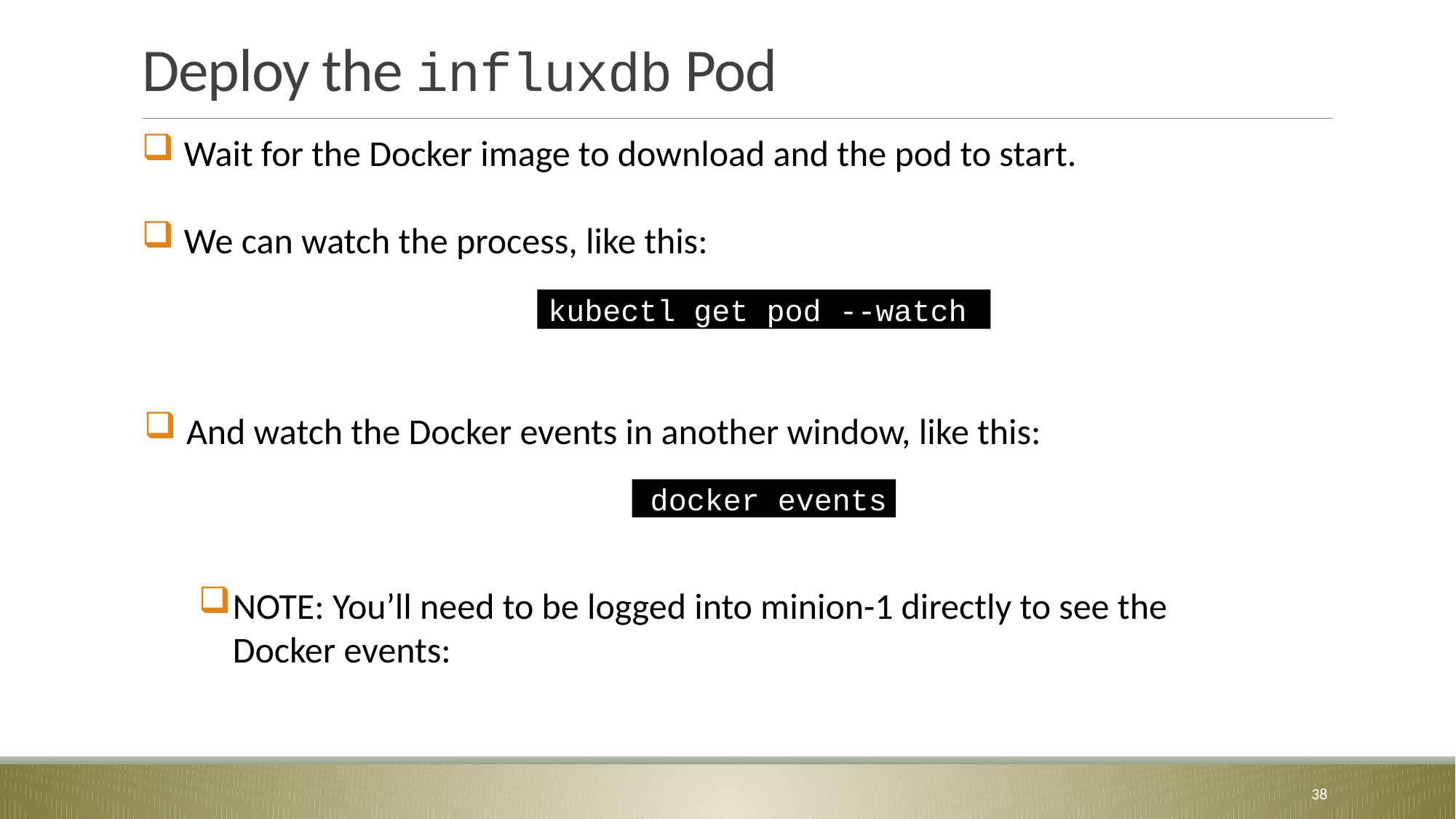

# Deploy the influxdb Pod
 Wait for the Docker image to download and the pod to start.

 We can watch the process, like this:
kubectl get pod --watch
 And watch the Docker events in another window, like this:

NOTE: You’ll need to be logged into minion-1 directly to see the Docker events:
 docker events

38